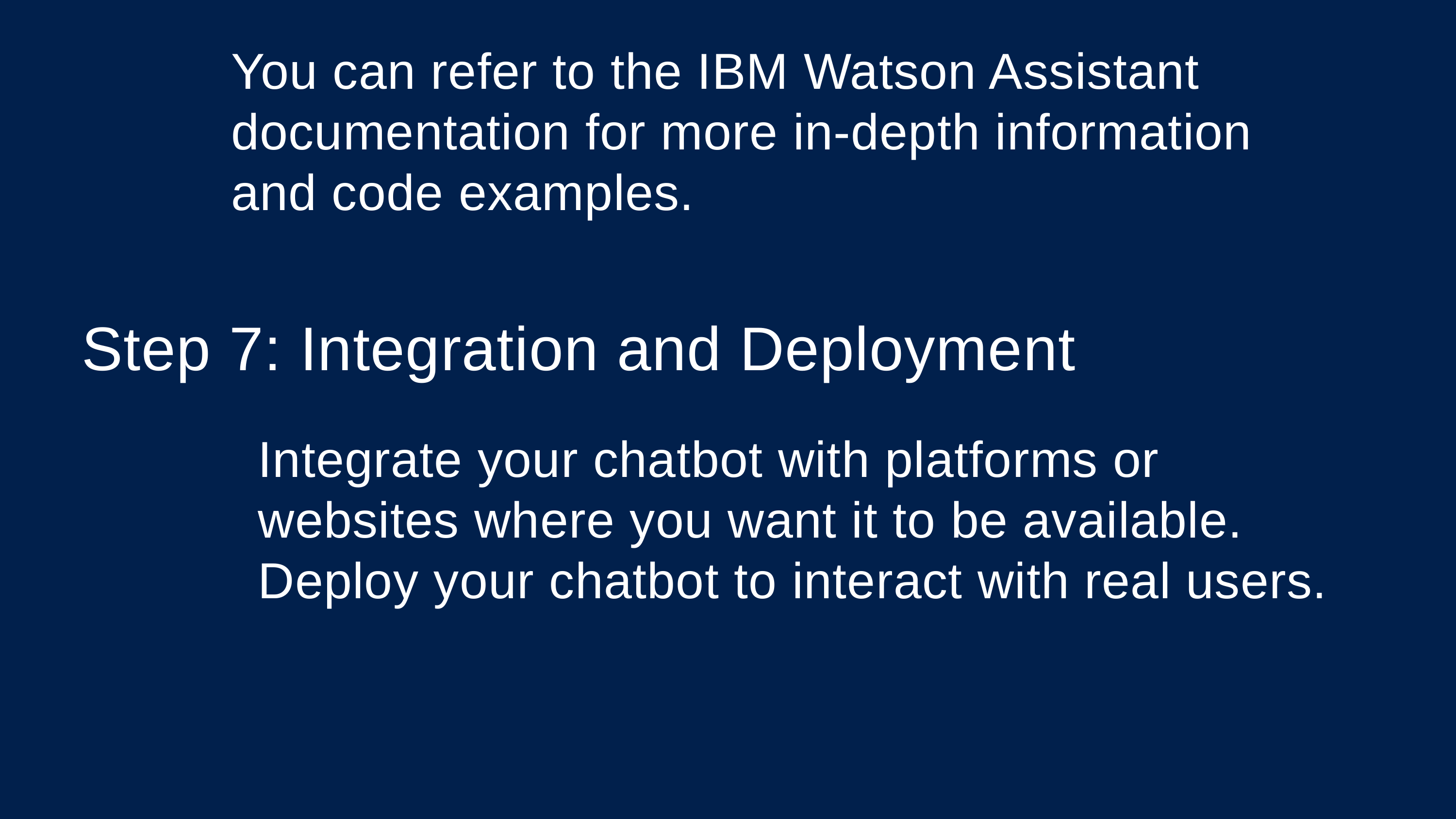

You can refer to the IBM Watson Assistant documentation for more in-depth information and code examples.
Step 7: Integration and Deployment
Integrate your chatbot with platforms or websites where you want it to be available. Deploy your chatbot to interact with real users.